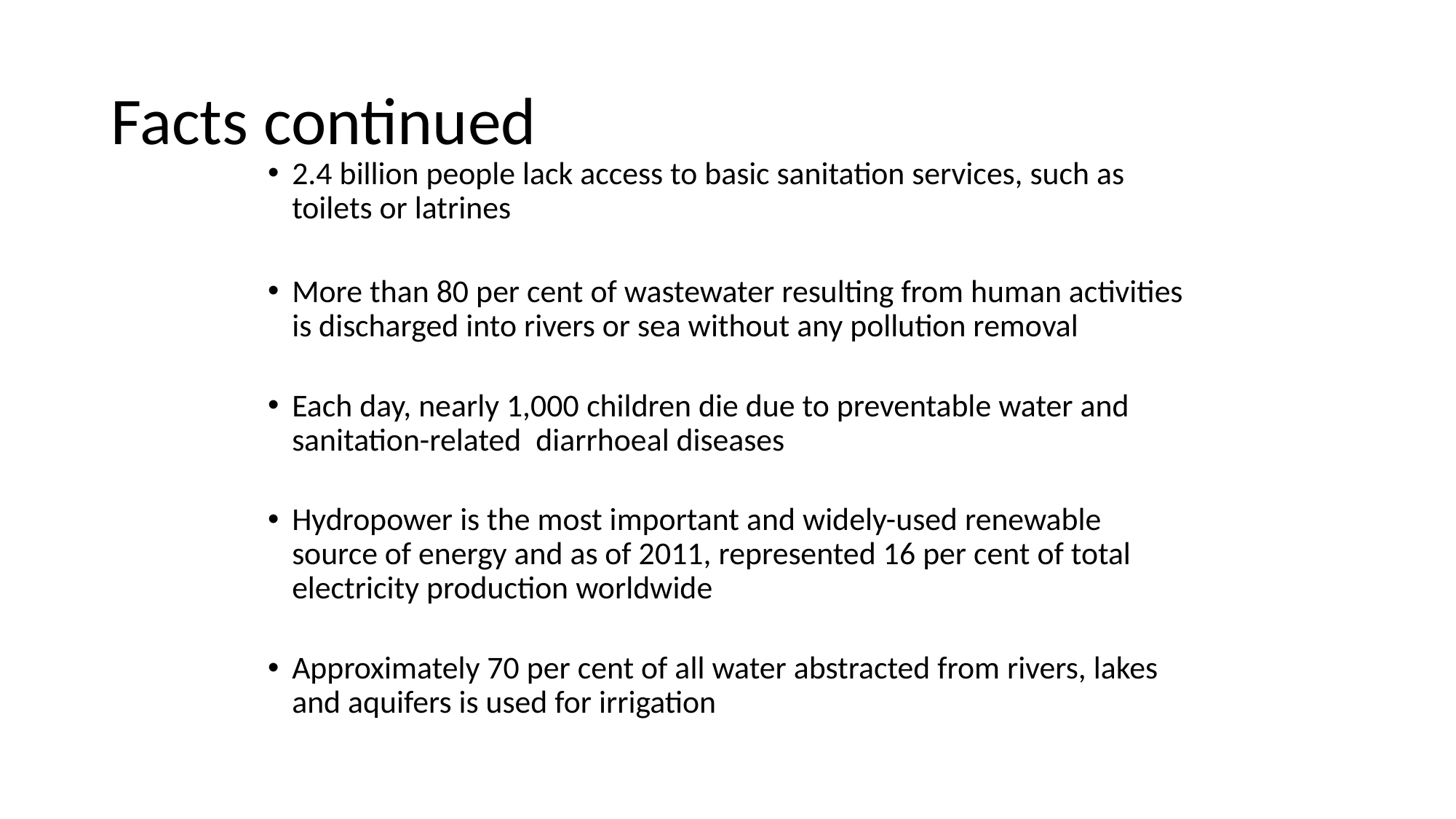

# Facts continued
2.4 billion people lack access to basic sanitation services, such as toilets or latrines
More than 80 per cent of wastewater resulting from human activities is discharged into rivers or sea without any pollution removal
Each day, nearly 1,000 children die due to preventable water and sanitation-related  diarrhoeal diseases
Hydropower is the most important and widely-used renewable source of energy and as of 2011, represented 16 per cent of total electricity production worldwide
Approximately 70 per cent of all water abstracted from rivers, lakes and aquifers is used for irrigation